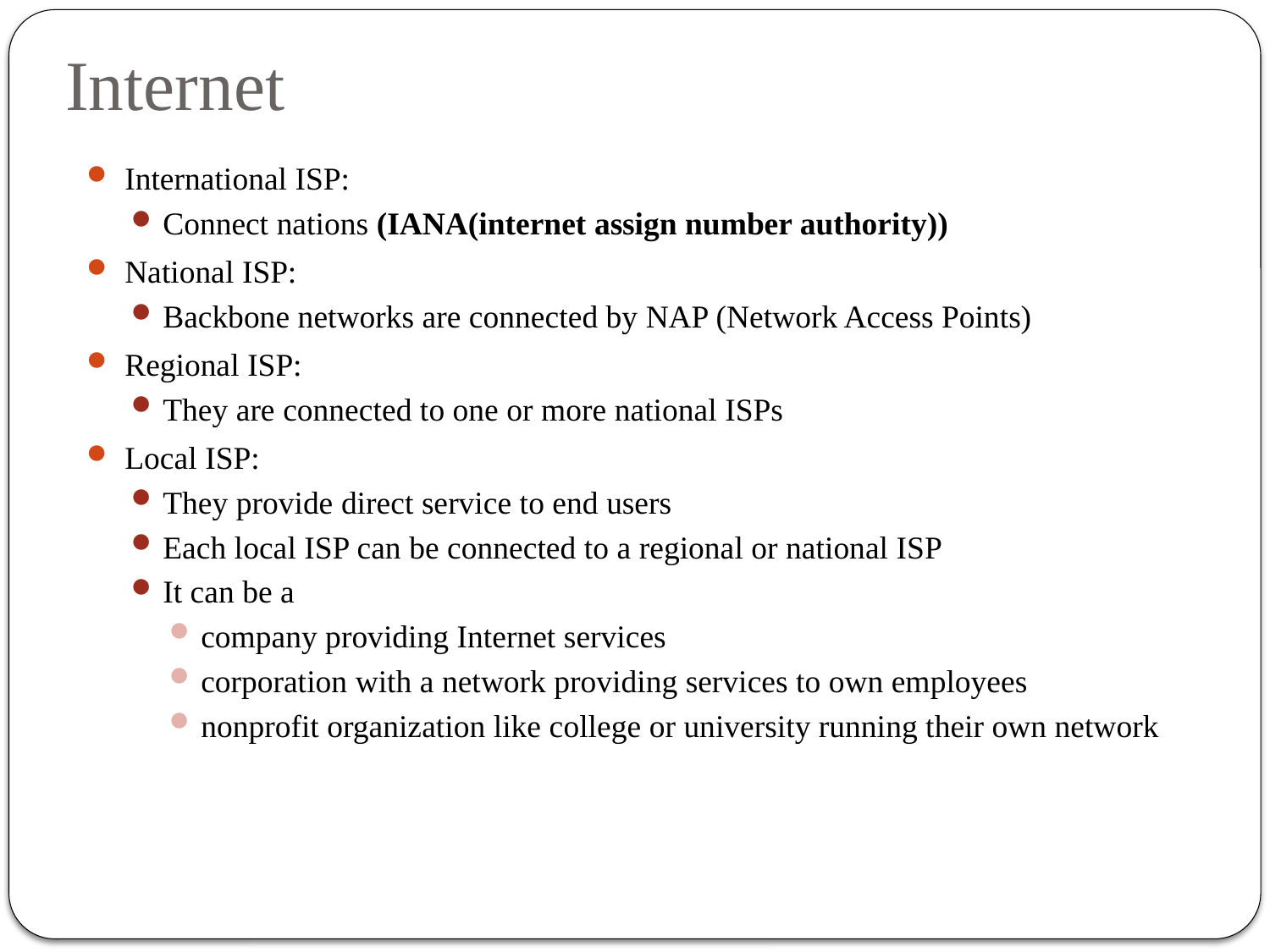

# Internet
International ISP:
Connect nations (IANA(internet assign number authority))
National ISP:
Backbone networks are connected by NAP (Network Access Points)
Regional ISP:
They are connected to one or more national ISPs
Local ISP:
They provide direct service to end users
Each local ISP can be connected to a regional or national ISP
It can be a
company providing Internet services
corporation with a network providing services to own employees
nonprofit organization like college or university running their own network